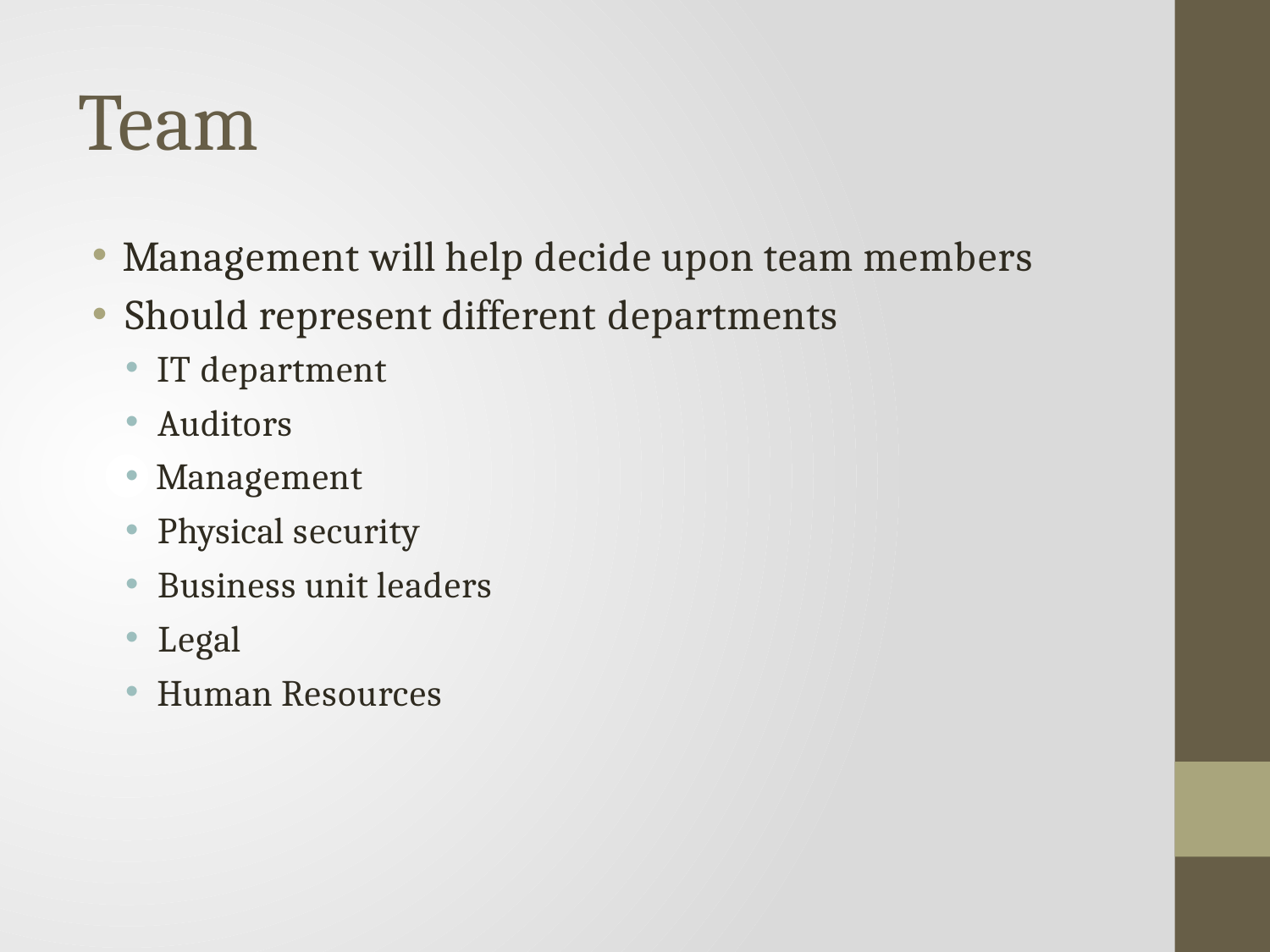

# Team
Management will help decide upon team members
Should represent different departments
IT department
Auditors
Management
Physical security
Business unit leaders
Legal
Human Resources